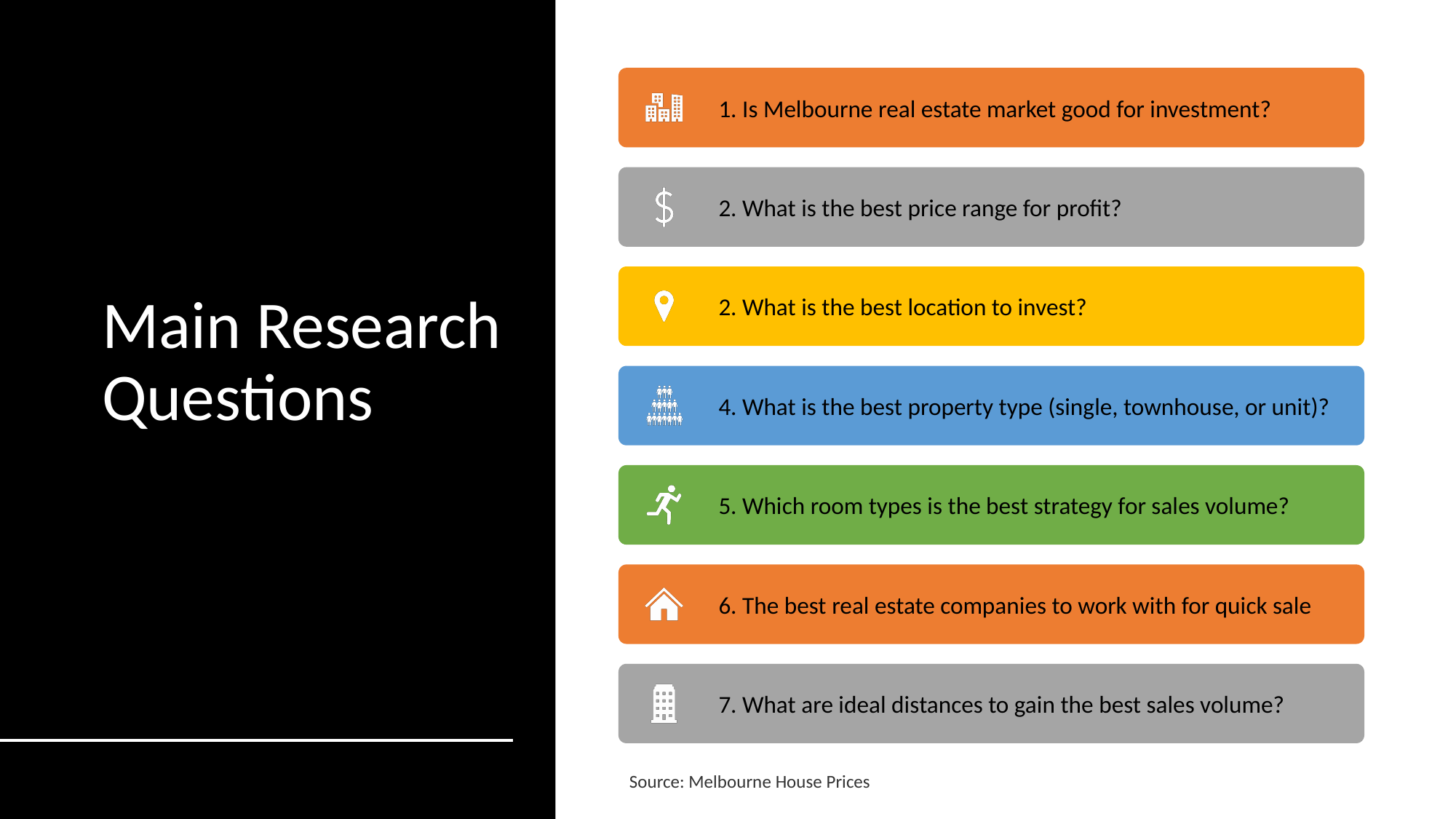

# Main Research Questions
1. Is Melbourne real estate market good for investment?
2. What is the best price range for profit?
2. What is the best location to invest?
4. What is the best property type (single, townhouse, or unit)?
5. Which room types is the best strategy for sales volume?
6. The best real estate companies to work with for quick sale
7. What are ideal distances to gain the best sales volume?
Source: Melbourne House Prices